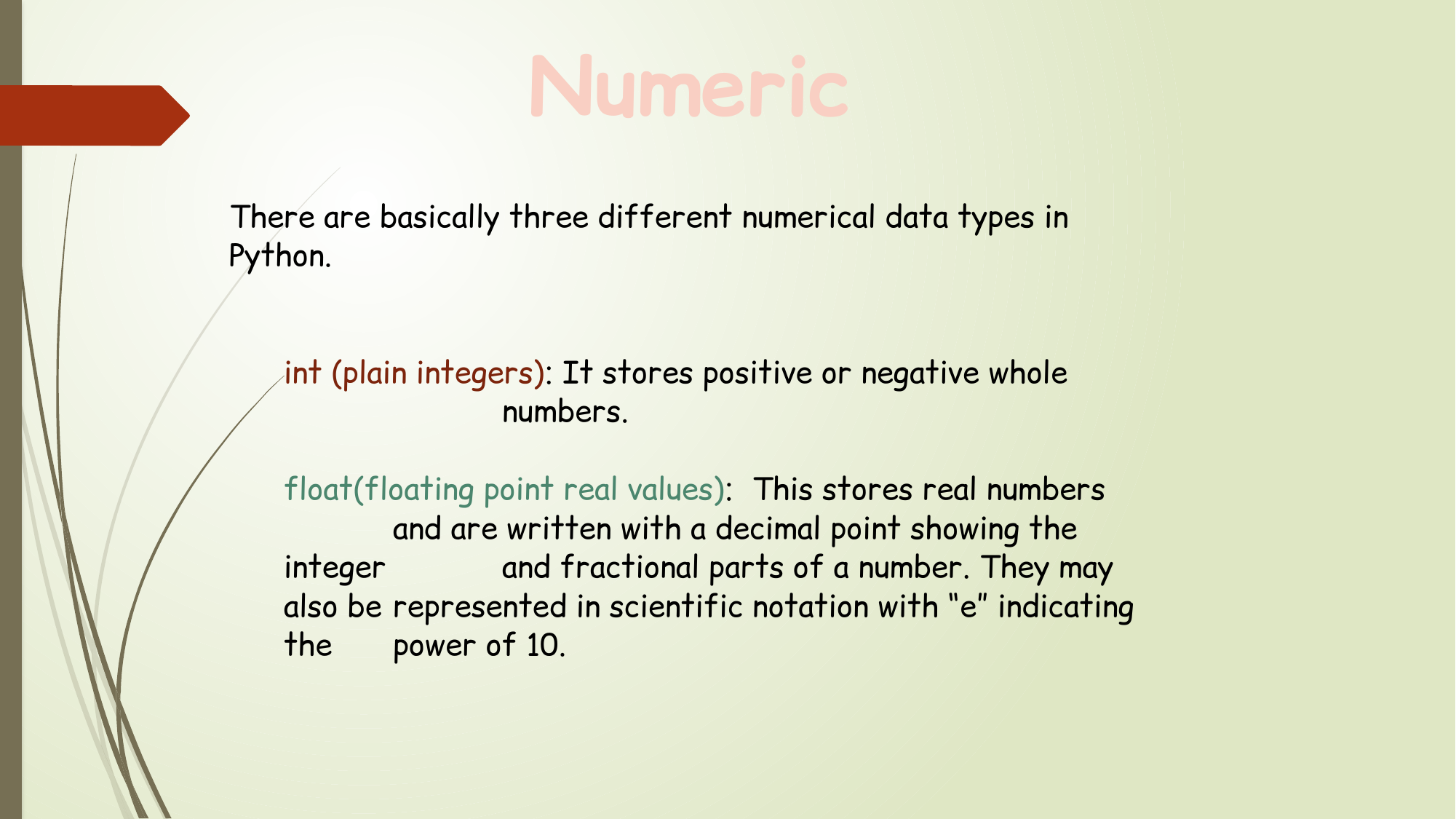

Numeric

There are basically three different numerical data types in  Python.

int (plain integers): It stores positive or negative whole 		numbers.

float(floating point real values):  This stores real numbers  	and are written with a decimal point showing the integer  	and fractional parts of a number. They may also be 	represented in scientific notation with “e” indicating the 	power of 10.